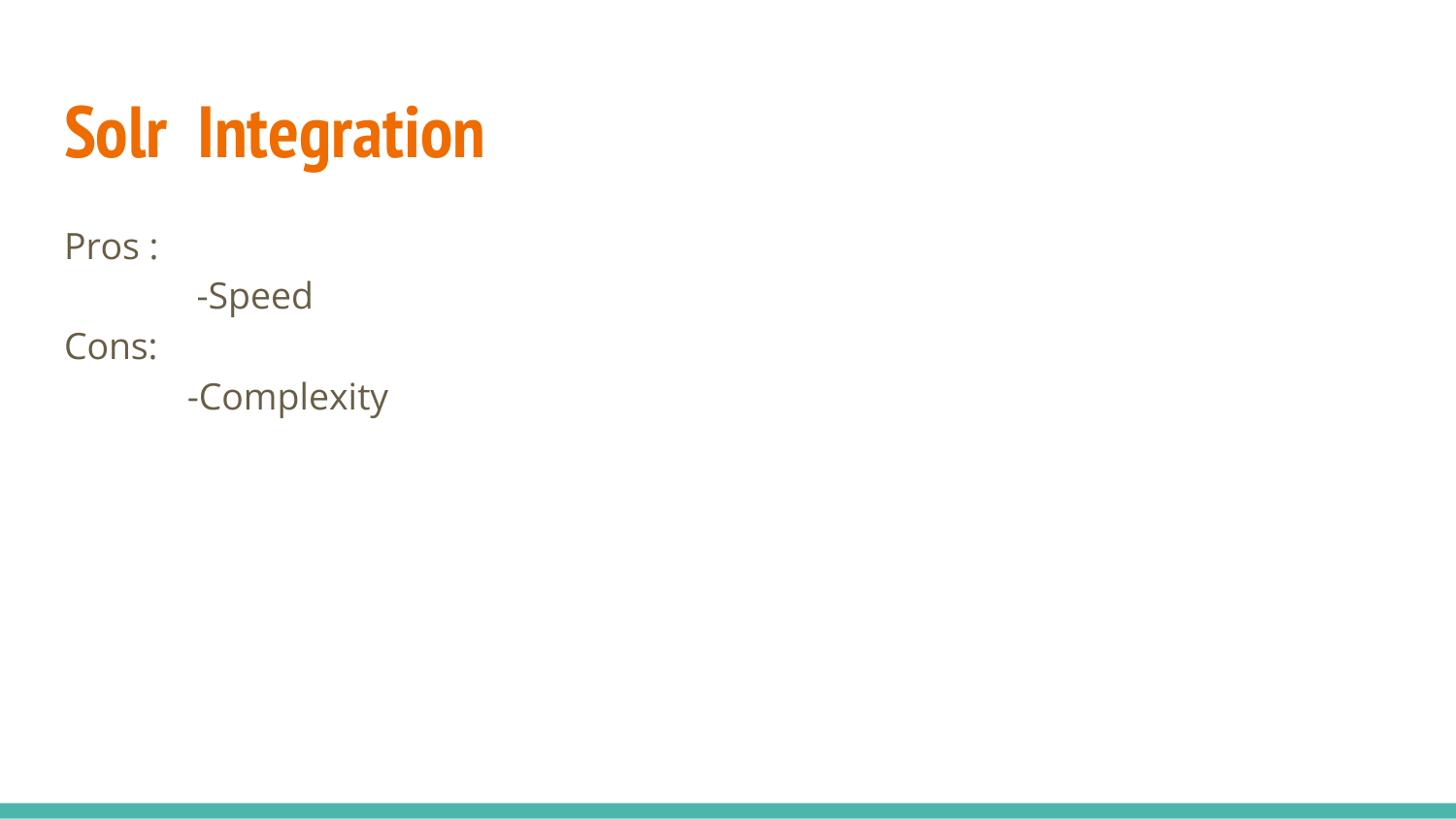

# Solr  Integration
Pros :
              -Speed
Cons:
             -Complexity